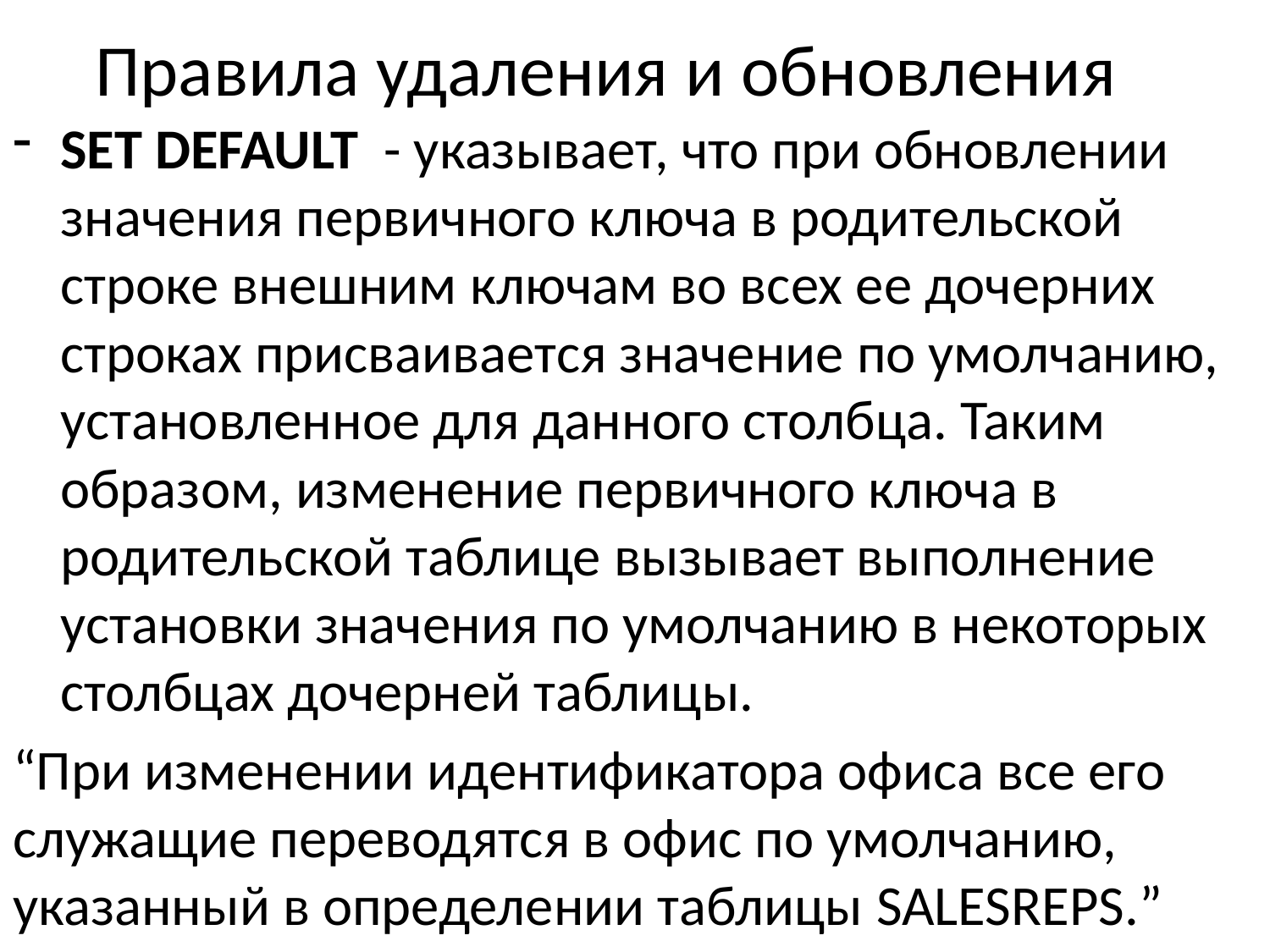

# Правила удаления и обновления
SET DEFAULT  - указывает, что при обновлении значения первичного ключа в родительской строке внешним ключам во всех ее дочерних строках присваивается значение по умолчанию, установленное для данного столбца. Таким образом, изменение первичного ключа в родительской таблице вызывает выполнение установки значения по умолчанию в некоторых столбцах дочерней таблицы.
“При изменении идентификатора офиса все его служащие переводятся в офис по умолчанию, указанный в определении таблицы SALESREPS.”